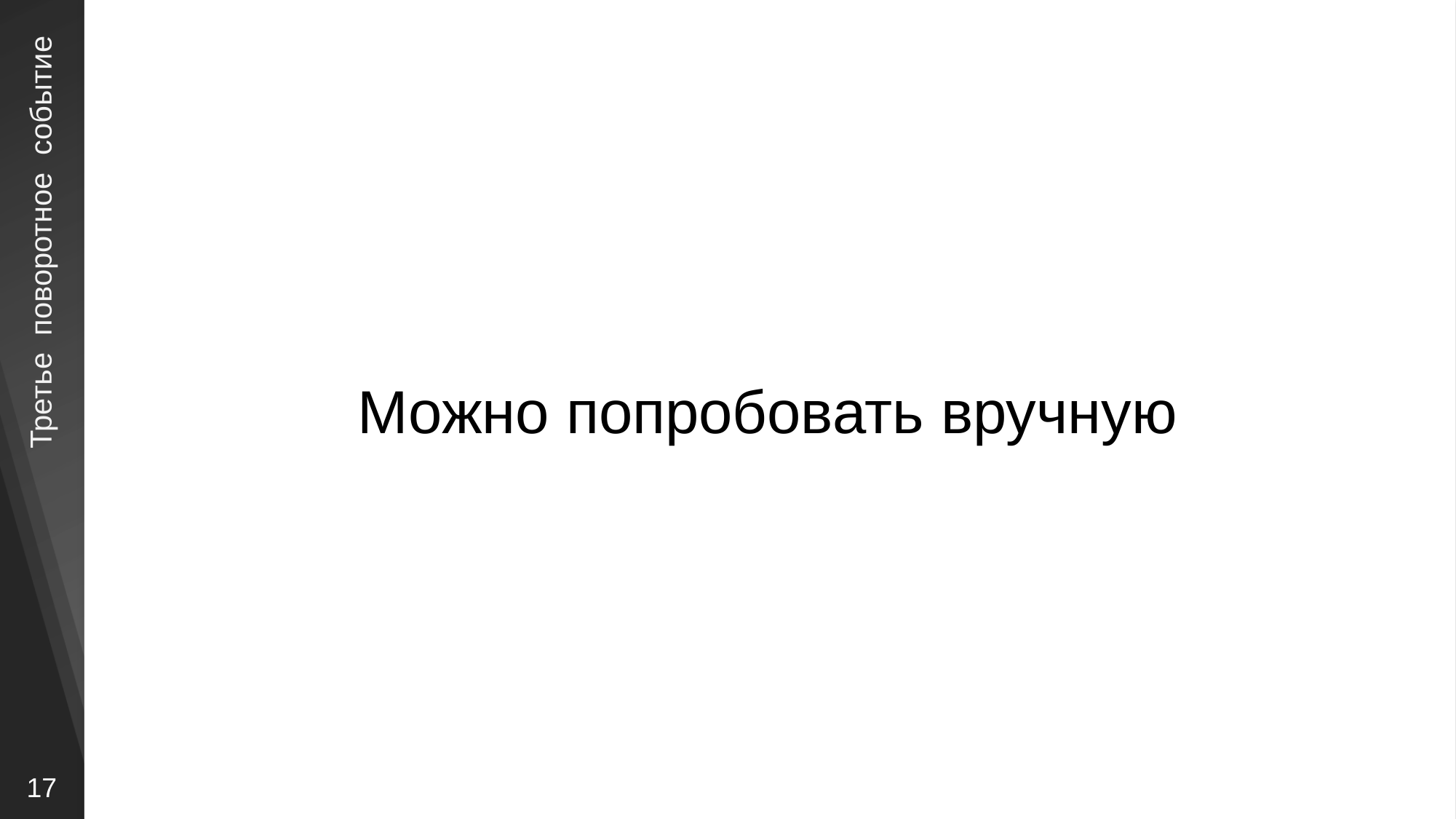

# Третье  поворотное  событие
Можно попробовать вручную